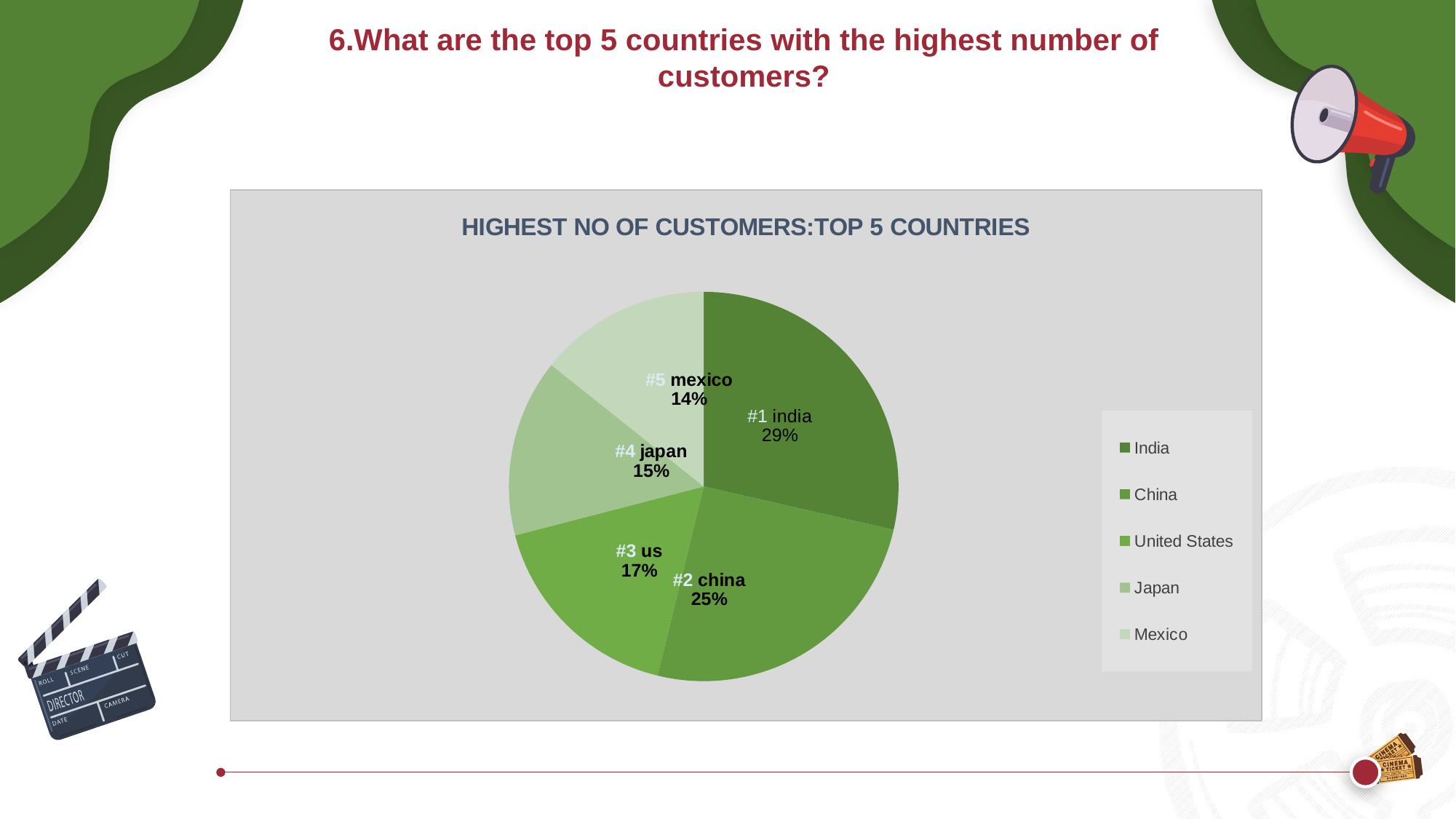

6.What are the top 5 countries with the highest number of customers?

### Chart: HIGHEST NO OF CUSTOMERS:TOP 5 COUNTRIES

| Category | customer_count |
|---|---|
| India | 60.0 |
| China | 53.0 |
| United States | 36.0 |
| Japan | 31.0 |
| Mexico | 30.0 |